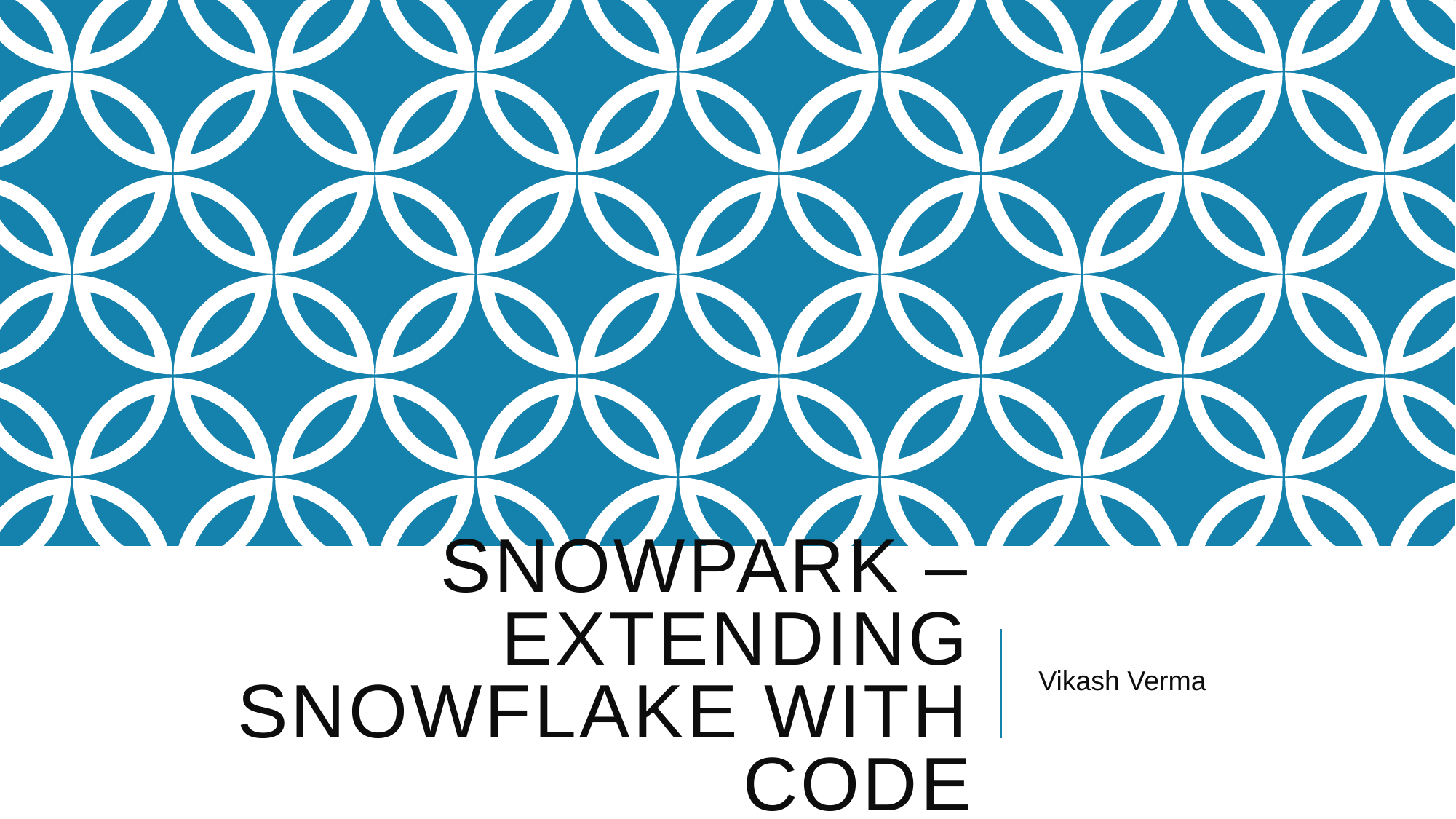

# Snowpark – Extending Snowflake with Code
Vikash Verma